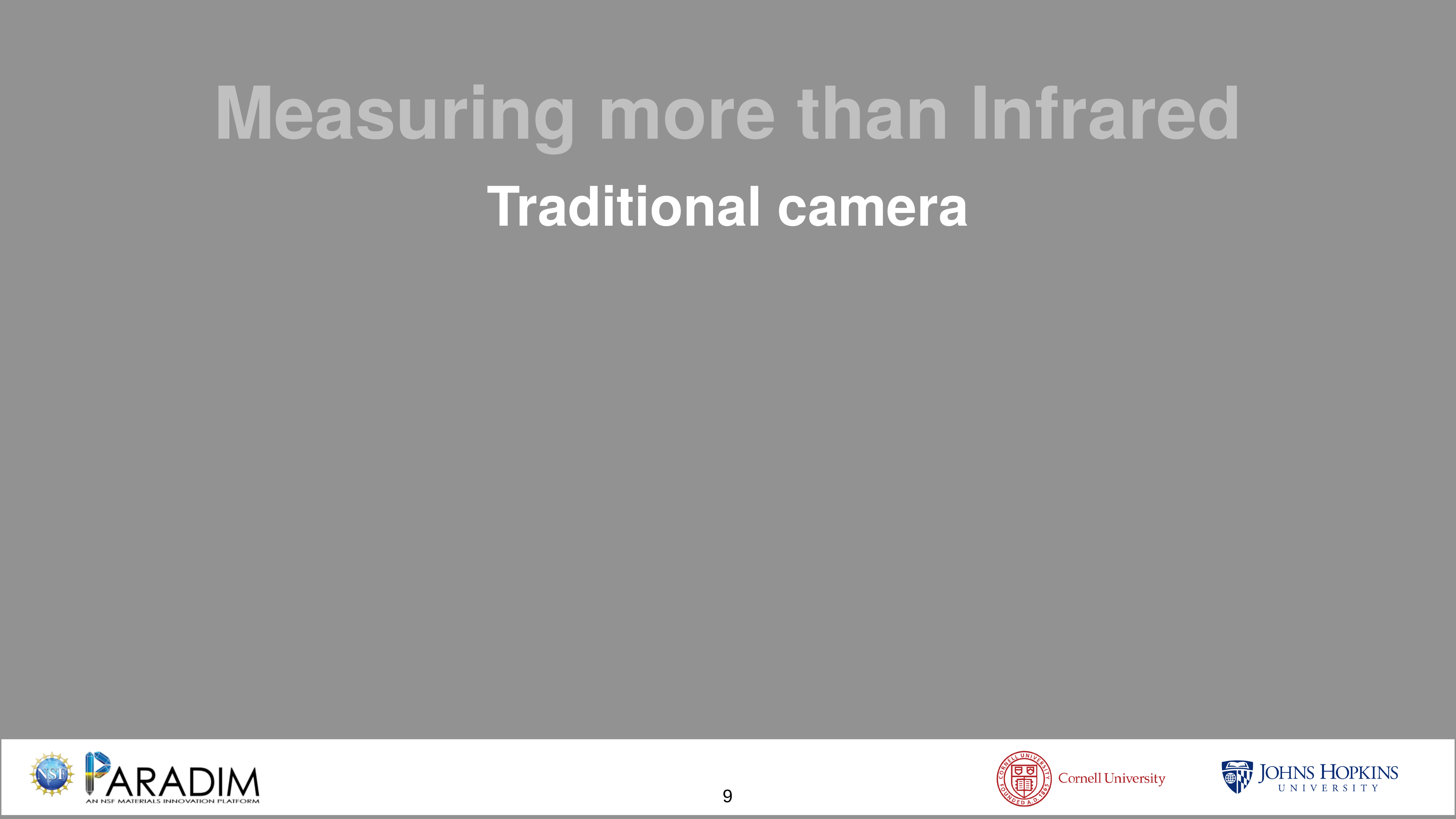

Measuring more than Infrared
Traditional camera
9